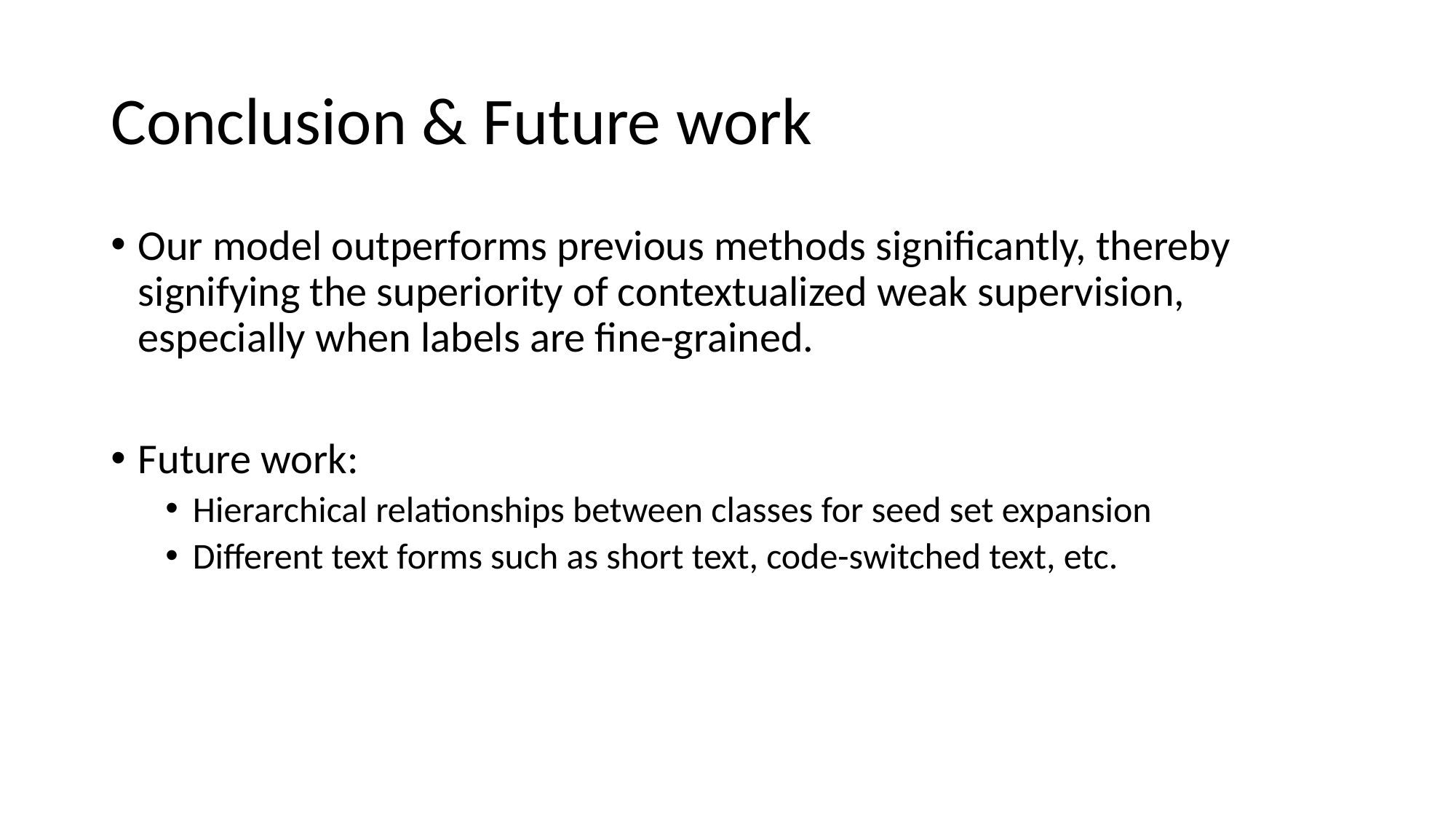

# Conclusion & Future work
Our model outperforms previous methods significantly, thereby signifying the superiority of contextualized weak supervision, especially when labels are fine-grained.

Future work:
Hierarchical relationships between classes for seed set expansion
Different text forms such as short text, code-switched text, etc.